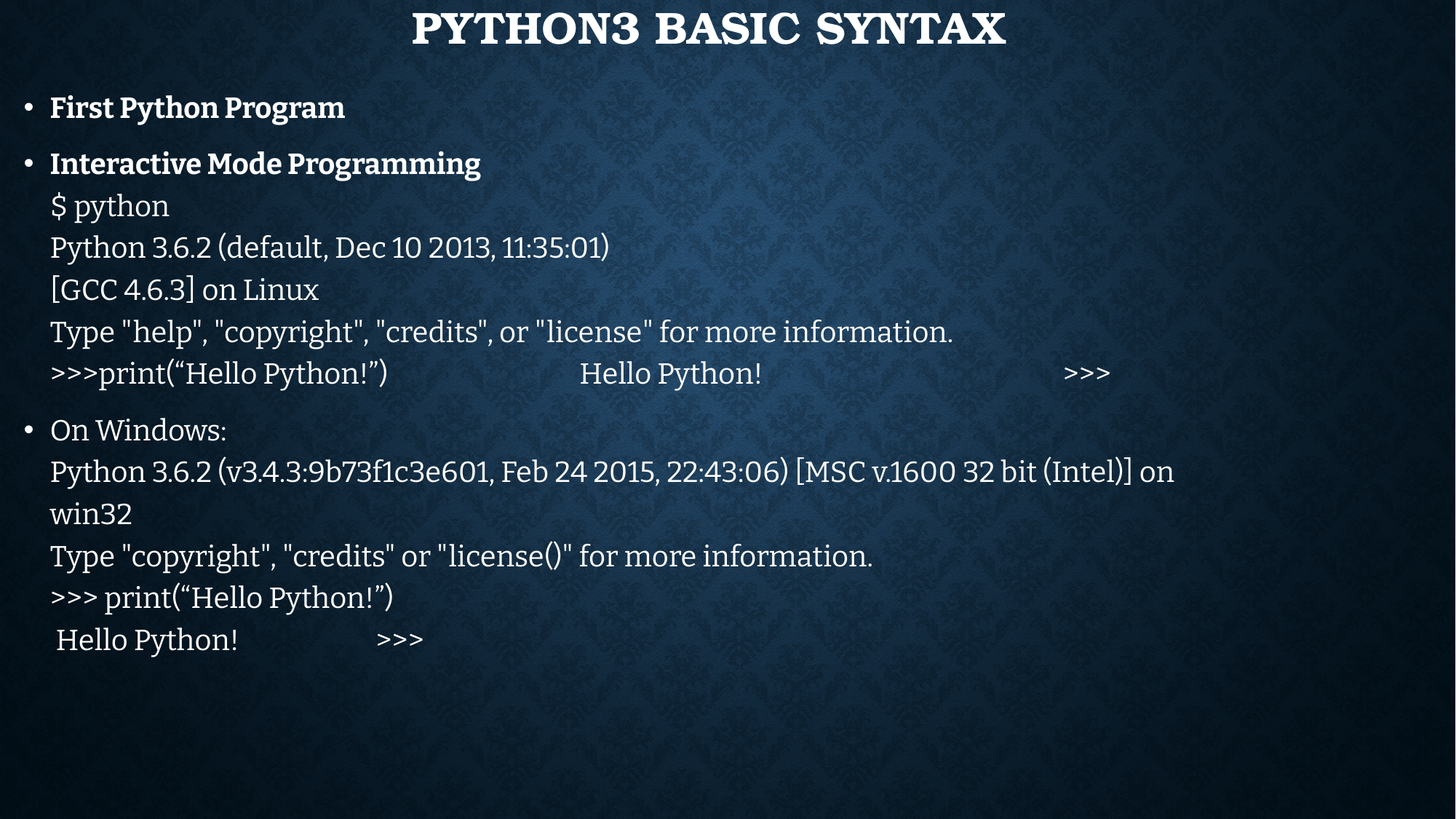

# Python3 basic syntax
First Python Program
Interactive Mode Programming
$ python
Python 3.6.2 (default, Dec 10 2013, 11:35:01)
[GCC 4.6.3] on Linux
Type "help", "copyright", "credits", or "license" for more information.
>>>print(“Hello Python!”) 								                   Hello Python!	                          									            >>>
On Windows:
Python 3.6.2 (v3.4.3:9b73f1c3e601, Feb 24 2015, 22:43:06) [MSC v.1600 32 bit (Intel)] on
win32
Type "copyright", "credits" or "license()" for more information.
>>> print(“Hello Python!”)                                                                                                                                                                                    Hello Python!										                    >>>